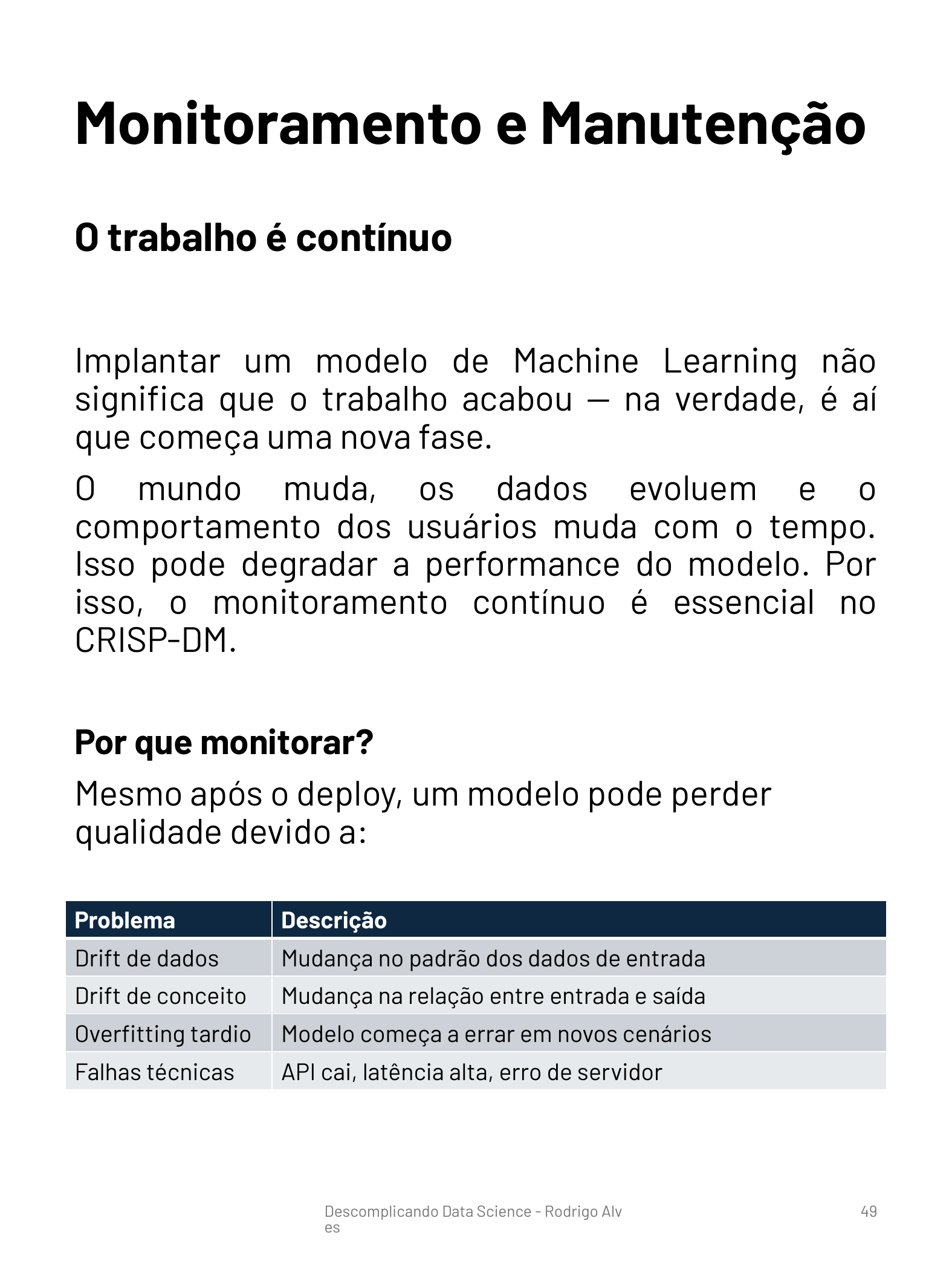

# Monitoramento e Manutenção
O trabalho é contínuo
Implantar um modelo de Machine Learning não significa que o trabalho acabou — na verdade, é aí que começa uma nova fase.
O mundo muda, os dados evoluem e o comportamento dos usuários muda com o tempo. Isso pode degradar a performance do modelo. Por isso, o monitoramento contínuo é essencial no CRISP-DM.

Por que monitorar?
Mesmo após o deploy, um modelo pode perder qualidade devido a:

| Problema | Descrição |
| --- | --- |
| Drift de dados | Mudança no padrão dos dados de entrada |
| Drift de conceito | Mudança na relação entre entrada e saída |
| Overfitting tardio | Modelo começa a errar em novos cenários |
| Falhas técnicas | API cai, latência alta, erro de servidor |
Descomplicando Data Science - Rodrigo Alves
49